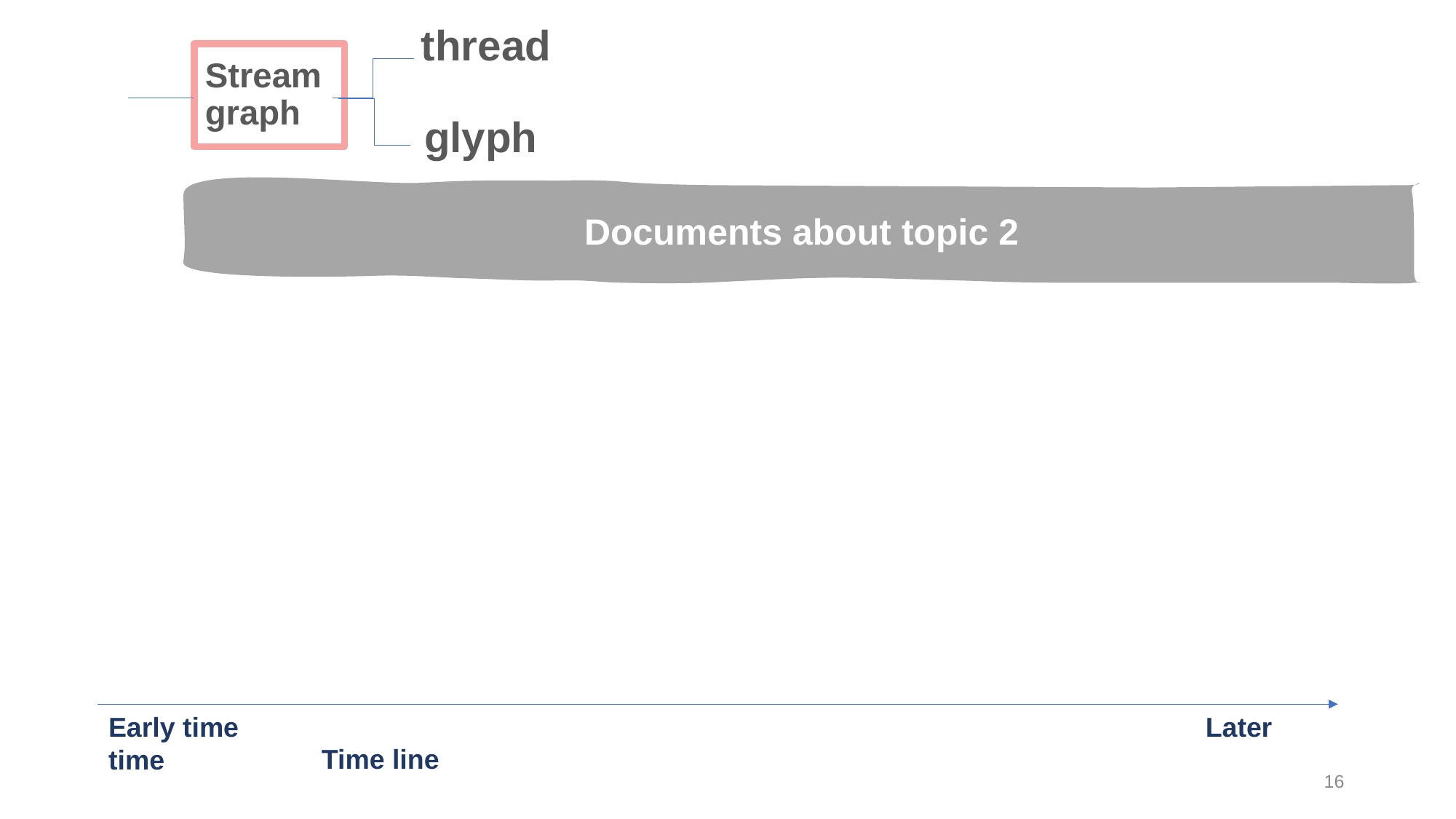

thread
# Stream graph
glyph
Documents about topic 2
Early time                                                                                                                               Later time
Time line
16